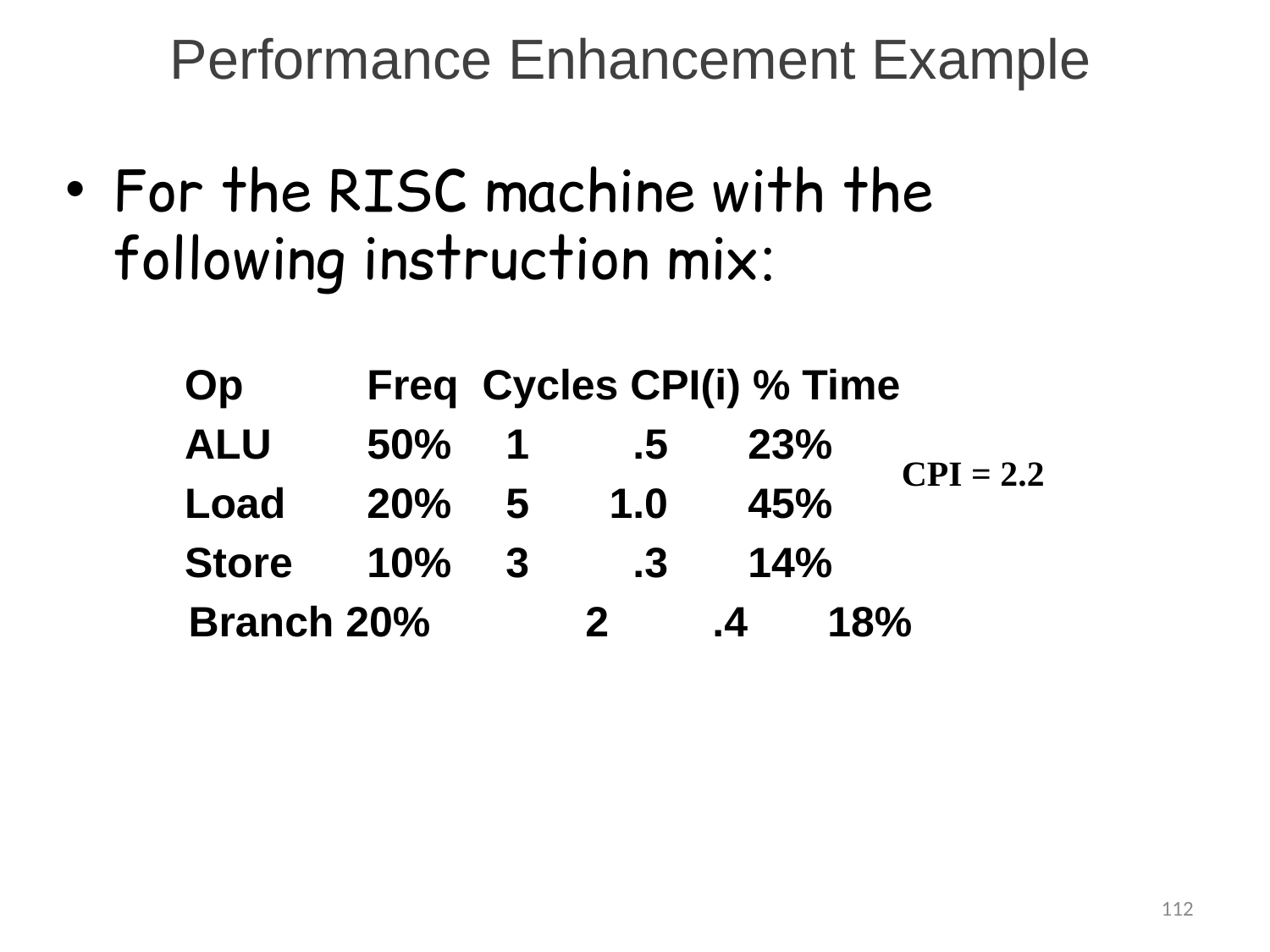

# Performance Enhancement Example
For the RISC machine with the following instruction mix:

Op	  Freq	 Cycles CPI(i) % Time
ALU	  50%	   1	   .5	  23%
Load	  20%	   5	 1.0	  45%
Store	  10%	   3	   .3	  14%
     Branch 20%	   2	   .4	  18%
CPI = 2.2
112